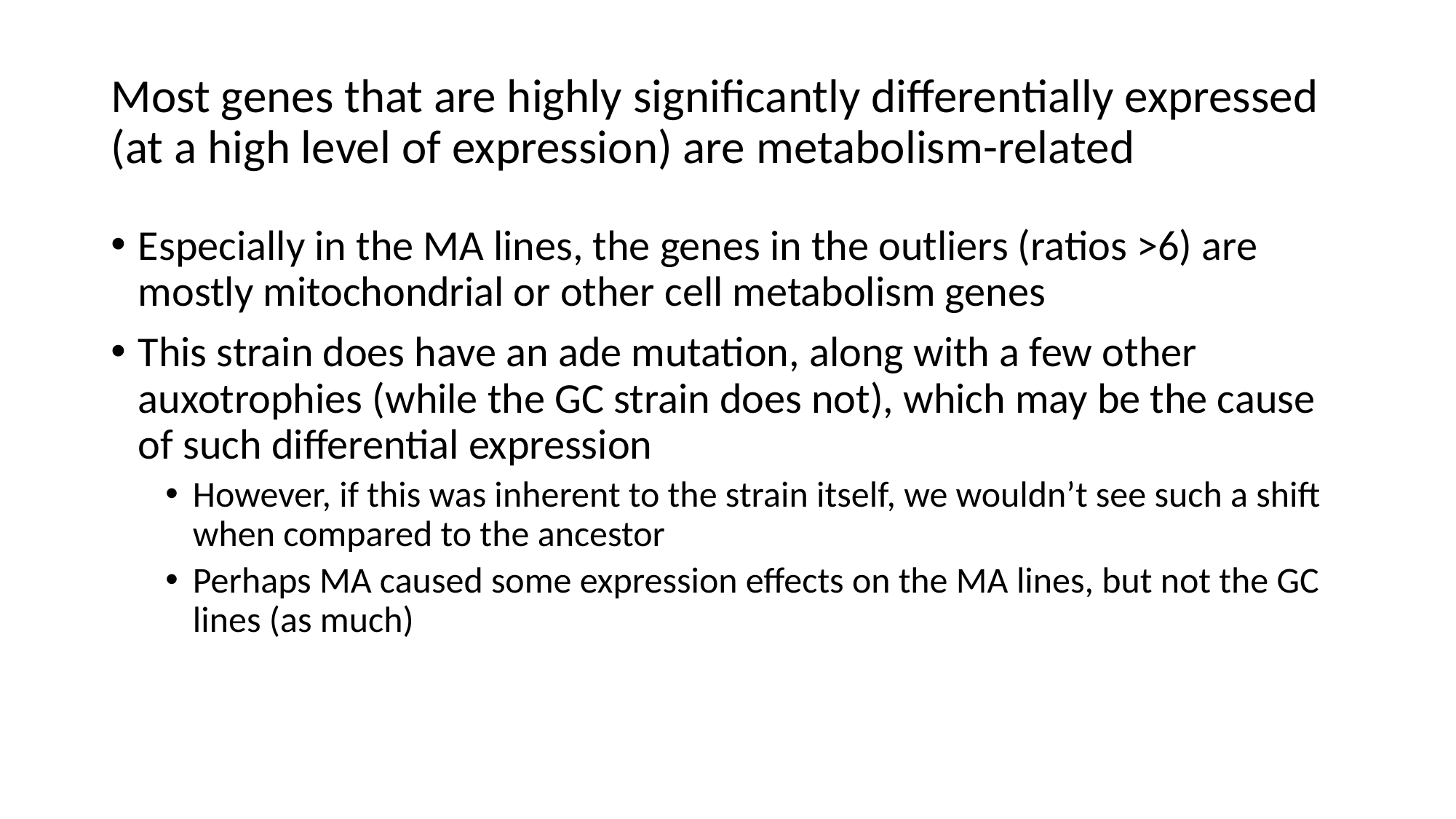

# Most genes that are highly significantly differentially expressed (at a high level of expression) are metabolism-related
Especially in the MA lines, the genes in the outliers (ratios >6) are mostly mitochondrial or other cell metabolism genes
This strain does have an ade mutation, along with a few other auxotrophies (while the GC strain does not), which may be the cause of such differential expression
However, if this was inherent to the strain itself, we wouldn’t see such a shift when compared to the ancestor
Perhaps MA caused some expression effects on the MA lines, but not the GC lines (as much)